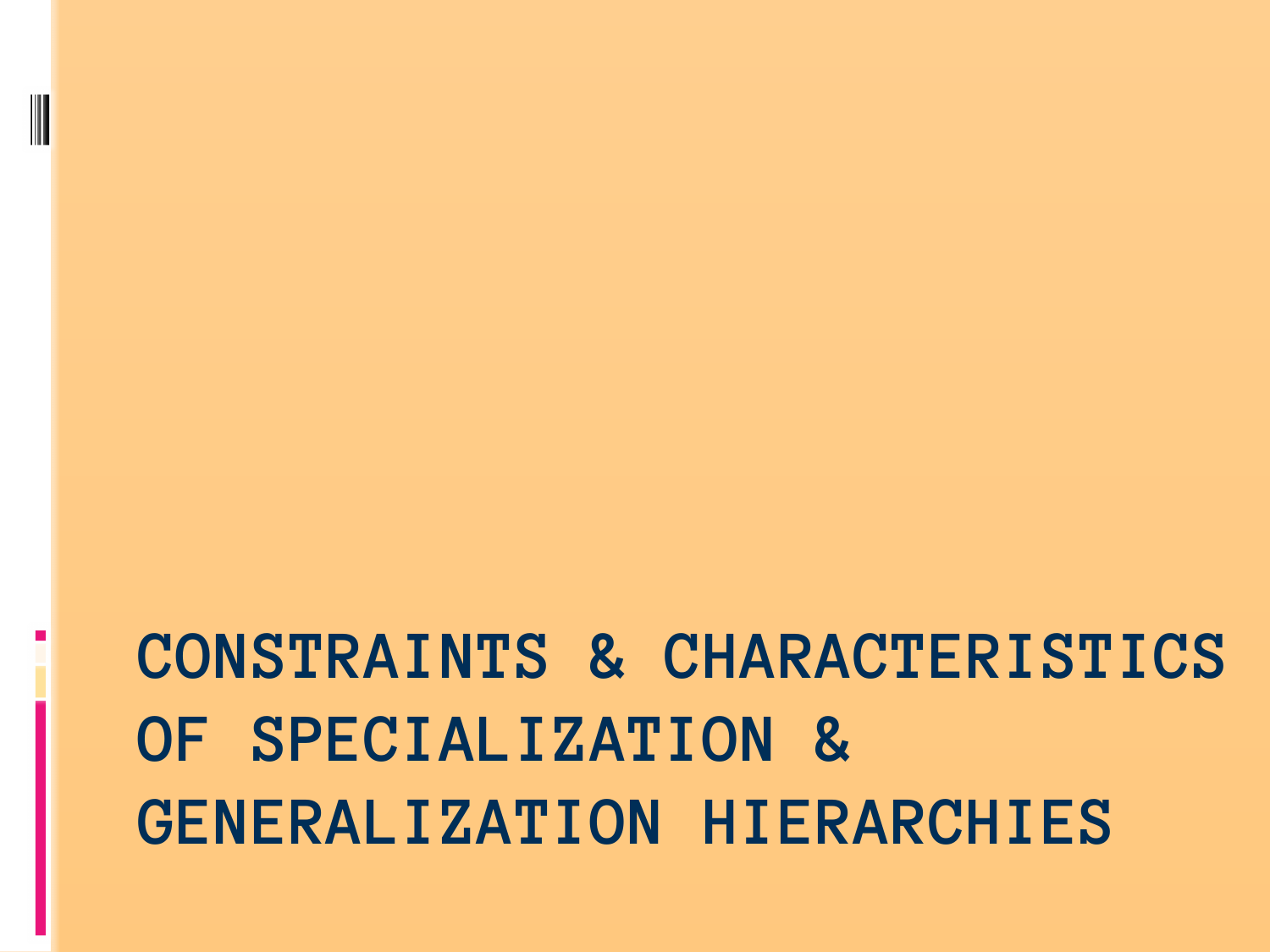

# Constraints & Characteristics of Specialization & Generalization Hierarchies